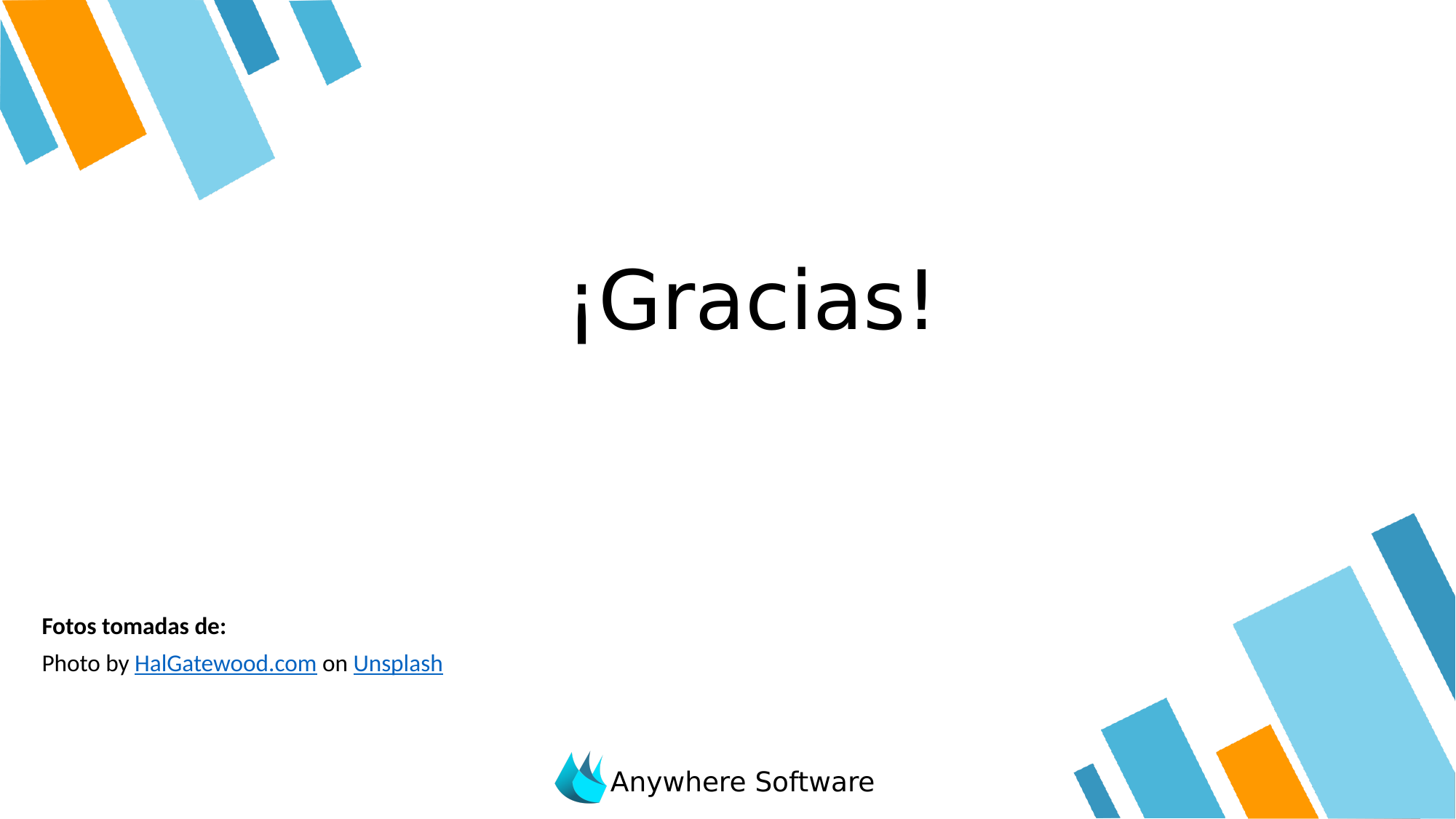

¡Gracias!
Fotos tomadas de:
Photo by HalGatewood.com on Unsplash